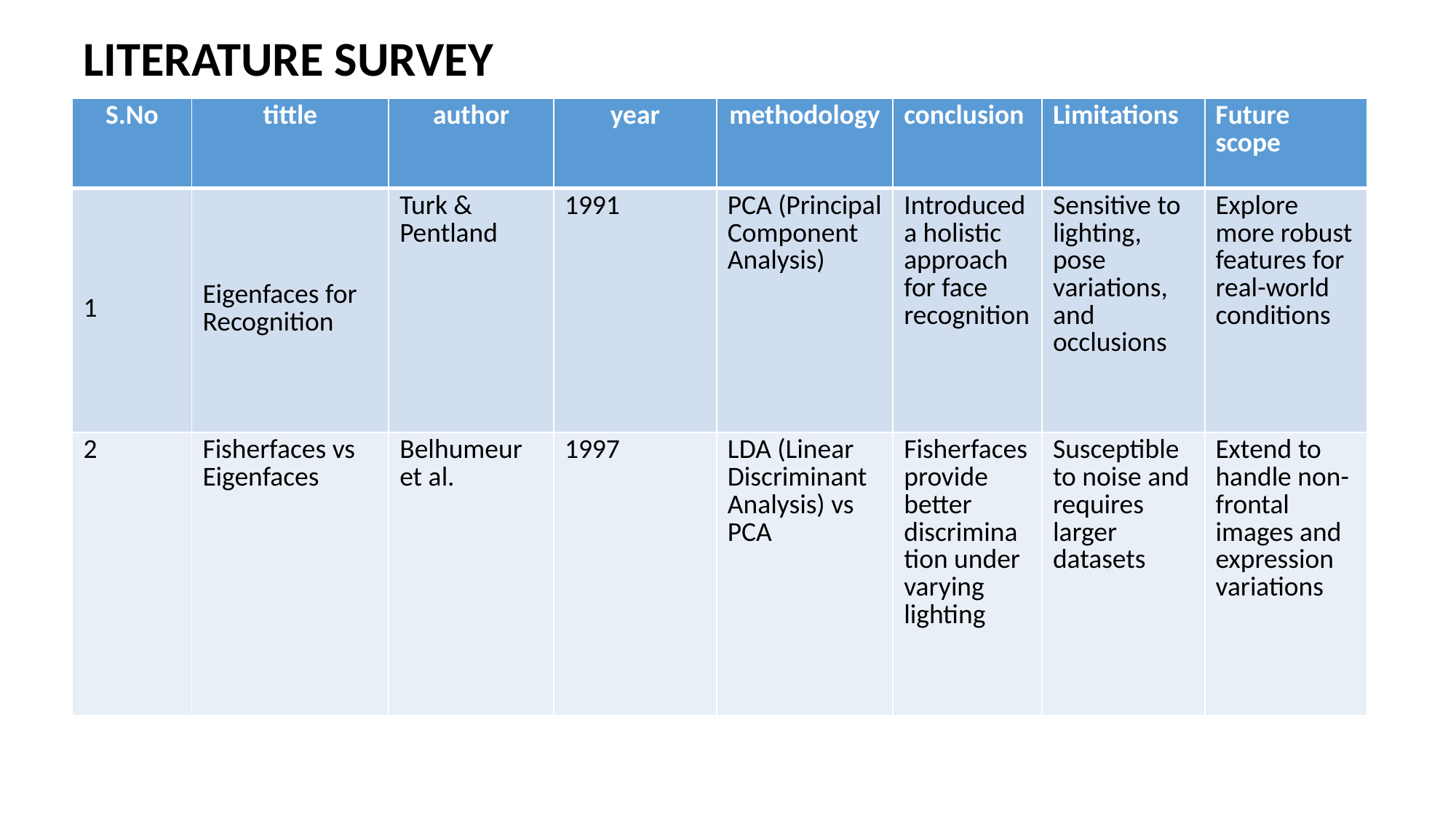

LITERATURE SURVEY
| S.No | tittle | author | year | methodology | conclusion | Limitations | Future scope |
| --- | --- | --- | --- | --- | --- | --- | --- |
| 1 | Eigenfaces for Recognition | Turk & Pentland | 1991 | PCA (Principal Component Analysis) | Introduced a holistic approach for face recognition | Sensitive to lighting, pose variations, and occlusions | Explore more robust features for real-world conditions |
| 2 | Fisherfaces vs Eigenfaces | Belhumeur et al. | 1997 | LDA (Linear Discriminant Analysis) vs PCA | Fisherfaces provide better discrimination under varying lighting | Susceptible to noise and requires larger datasets | Extend to handle non-frontal images and expression variations |